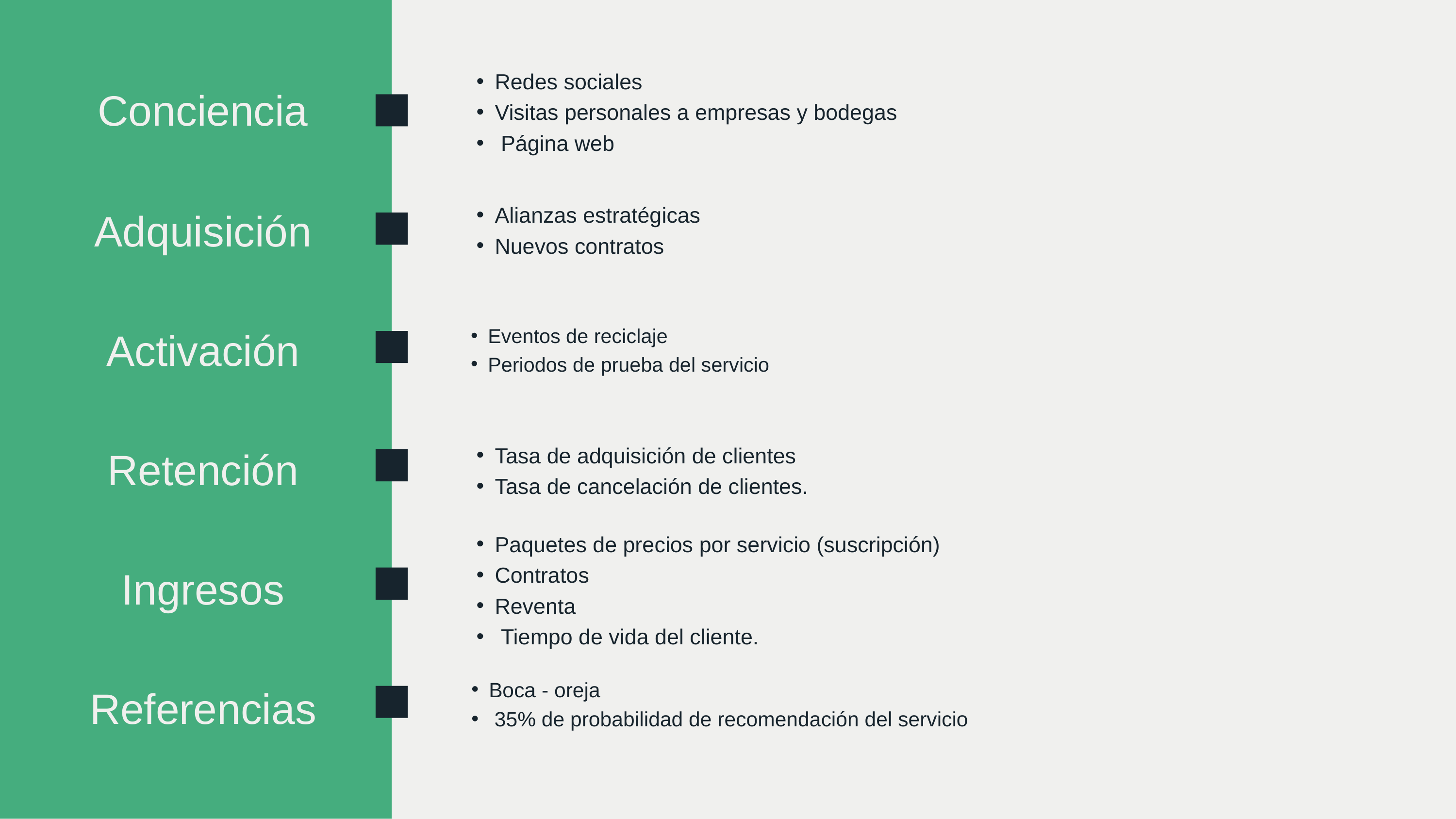

Redes sociales
Visitas personales a empresas y bodegas
 Página web
Conciencia

Alianzas estratégicas
Nuevos contratos
Adquisición

Eventos de reciclaje
Periodos de prueba del servicio
Activación

Tasa de adquisición de clientes
Tasa de cancelación de clientes.
Retención

Paquetes de precios por servicio (suscripción)
Contratos
Reventa
 Tiempo de vida del cliente.
Ingresos

Boca - oreja
 35% de probabilidad de recomendación del servicio
Referencias